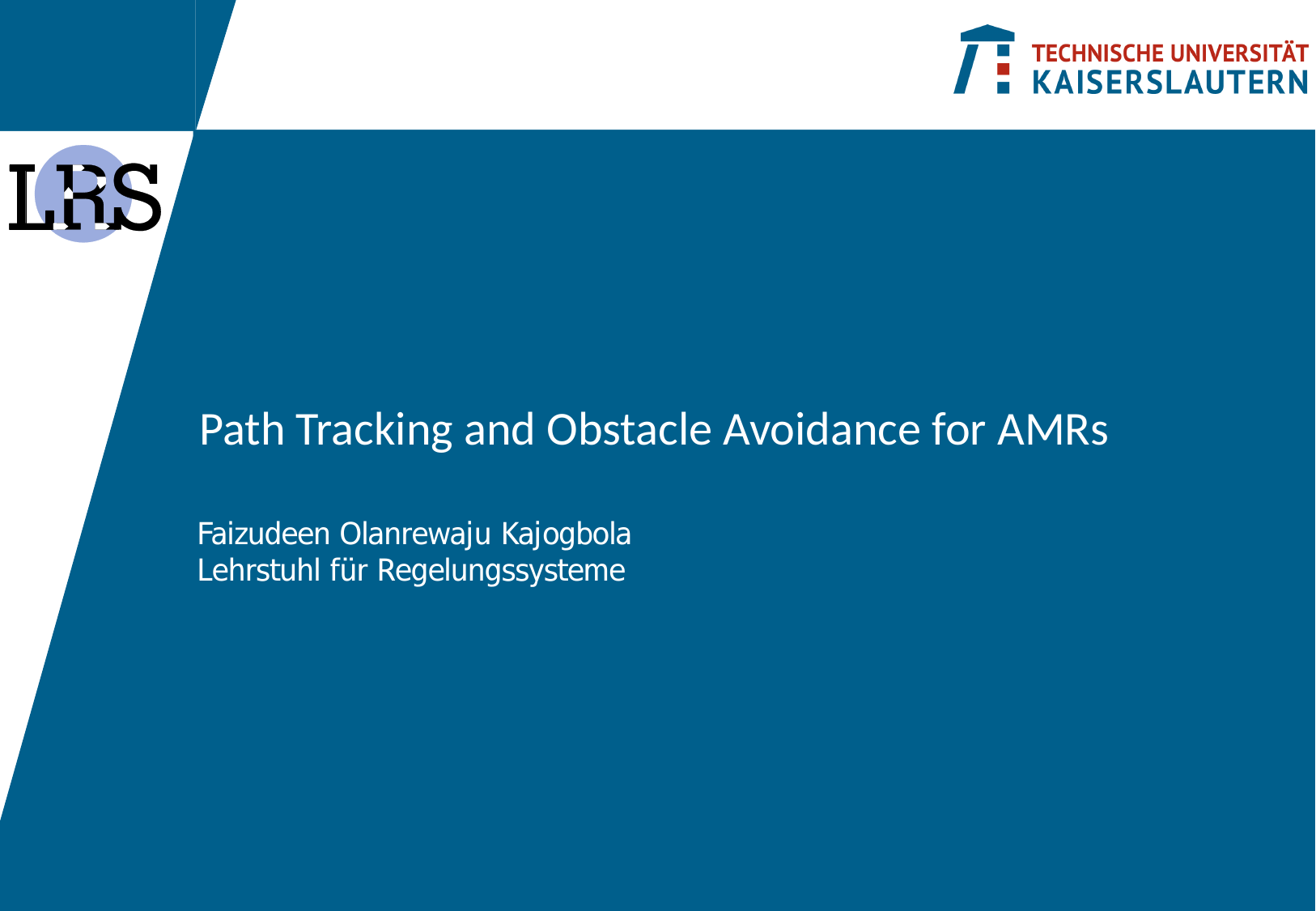

# Path Tracking and Obstacle Avoidance for AMRs
Faizudeen Olanrewaju Kajogbola
Lehrstuhl für Regelungssysteme